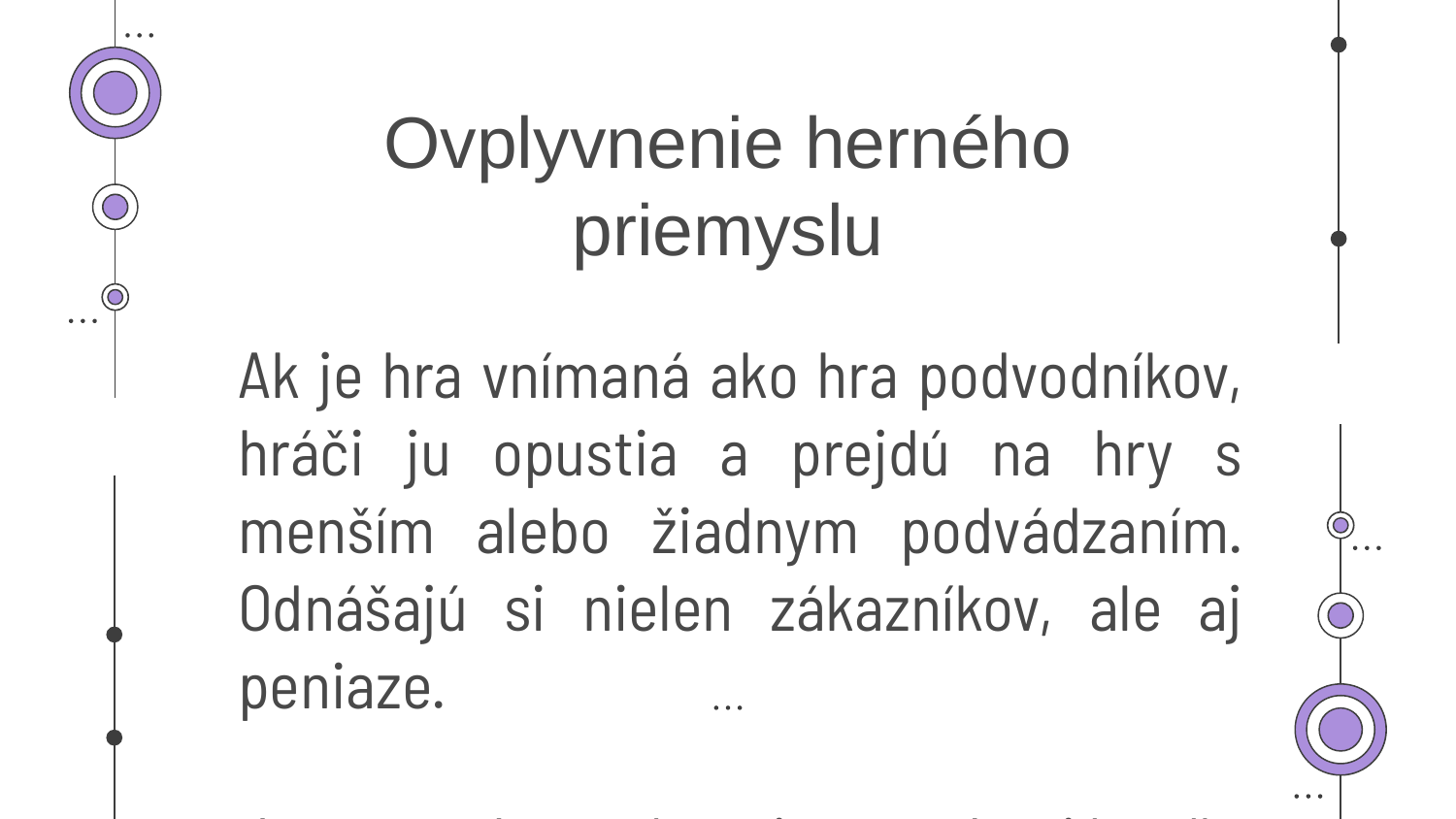

# Ovplyvnenie herného priemyslu
Ak je hra vnímaná ako hra podvodníkov, hráči ju opustia a prejdú na hry s menším alebo žiadnym podvádzaním. Odnášajú si nielen zákazníkov, ale aj peniaze.

Je nevyhnutné si uvedomiť, že priemysel videohier v súčasnosti veľké percento príjmov generuje prostredníctvom nákupov v hre. Neexistuje žiadny obchod bez hráčov, takže lojalita je kľúčom k finančnému úspechu.

Môže dôjsť aj k poškodeniu dobrého mena. Hra, ktorá je známa tým, že bojuje s podvádzaním, priťahuje menej hráčov. Čestní hráči sa vyhýbajú hrám sužovaným podvodníkmi.